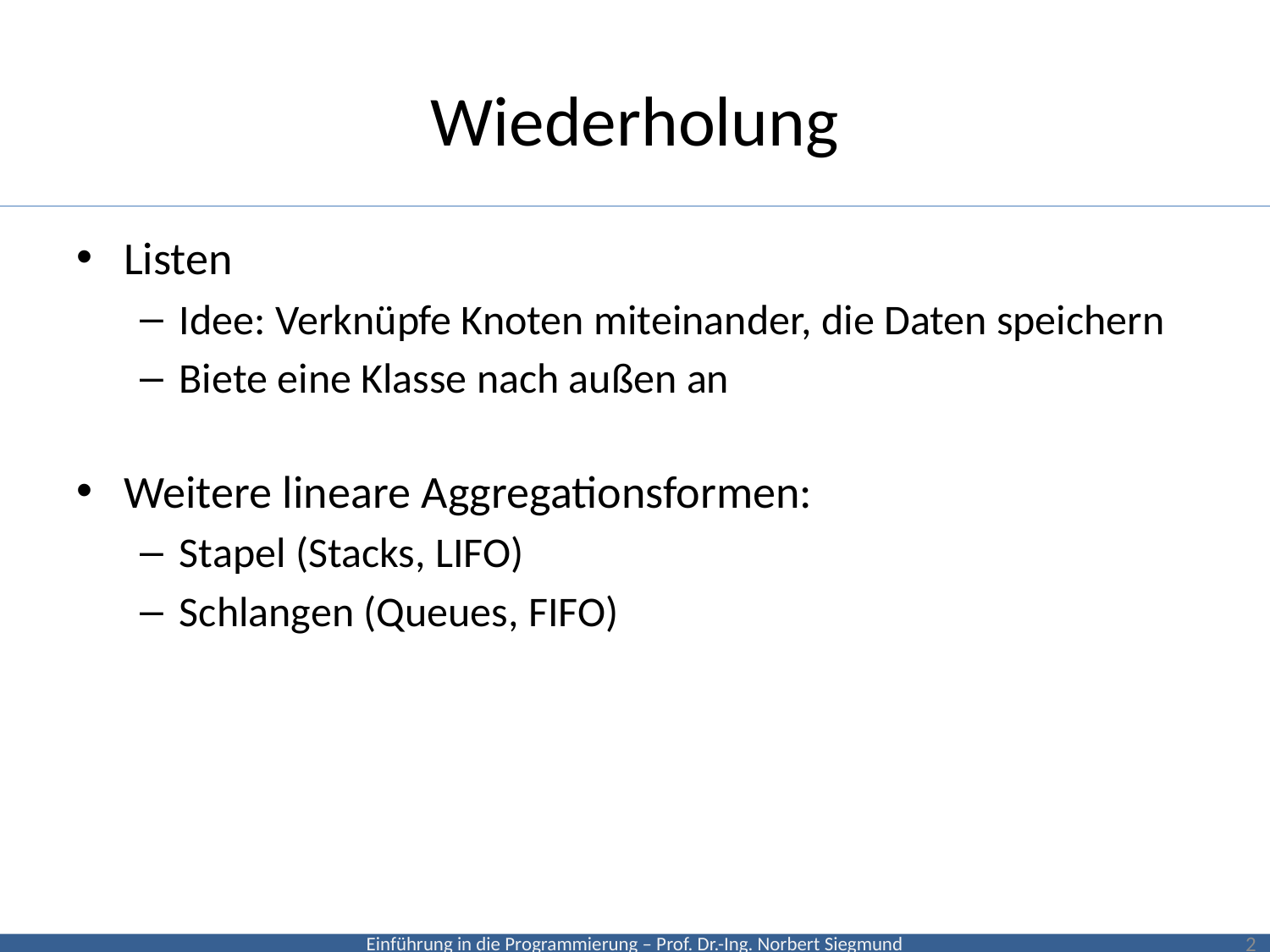

# Wiederholung
Listen
Idee: Verknüpfe Knoten miteinander, die Daten speichern
Biete eine Klasse nach außen an
Weitere lineare Aggregationsformen:
Stapel (Stacks, LIFO)
Schlangen (Queues, FIFO)

2